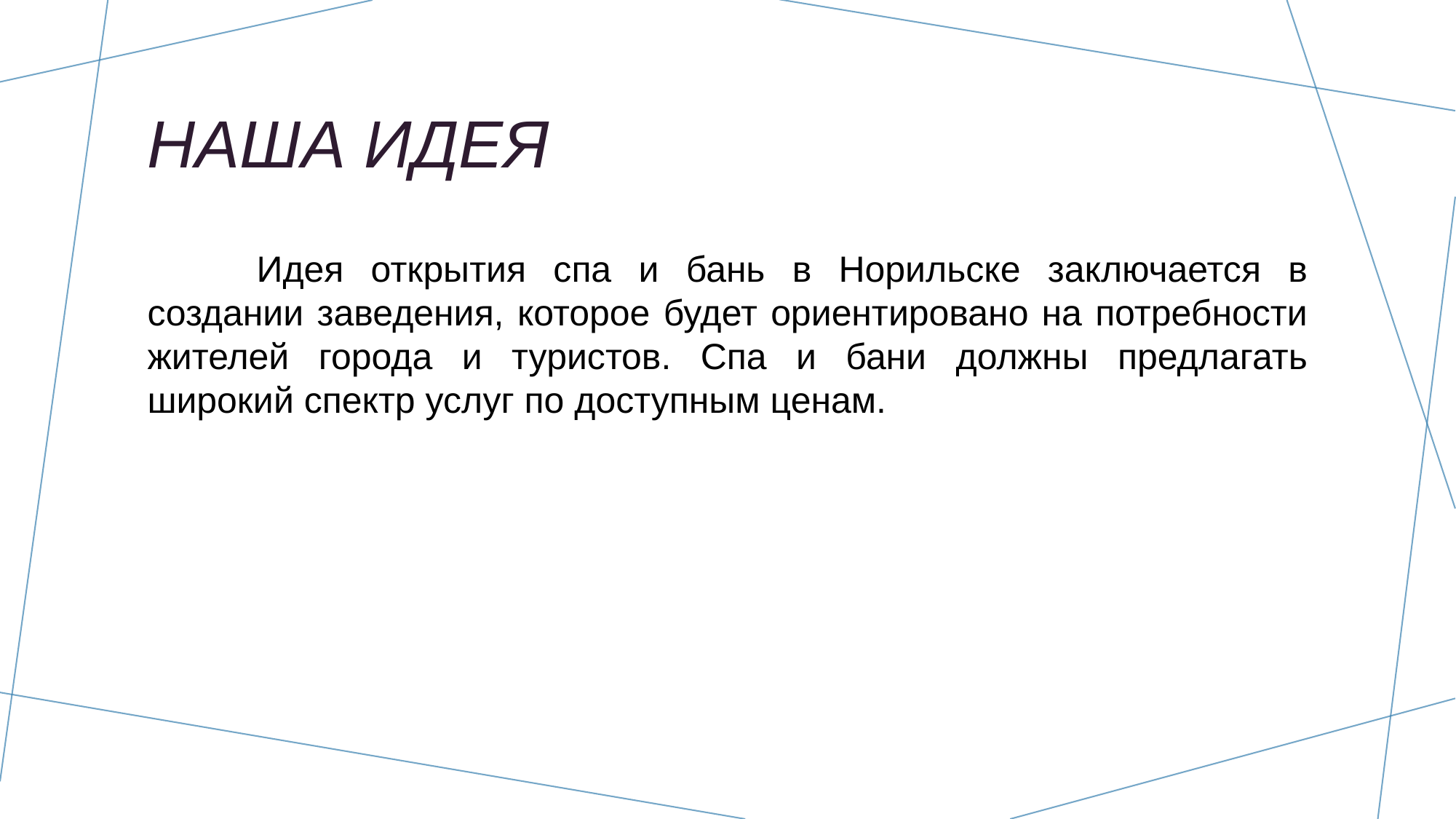

# Наша идея
	Идея открытия спа и бань в Норильске заключается в создании заведения, которое будет ориентировано на потребности жителей города и туристов. Спа и бани должны предлагать широкий спектр услуг по доступным ценам.